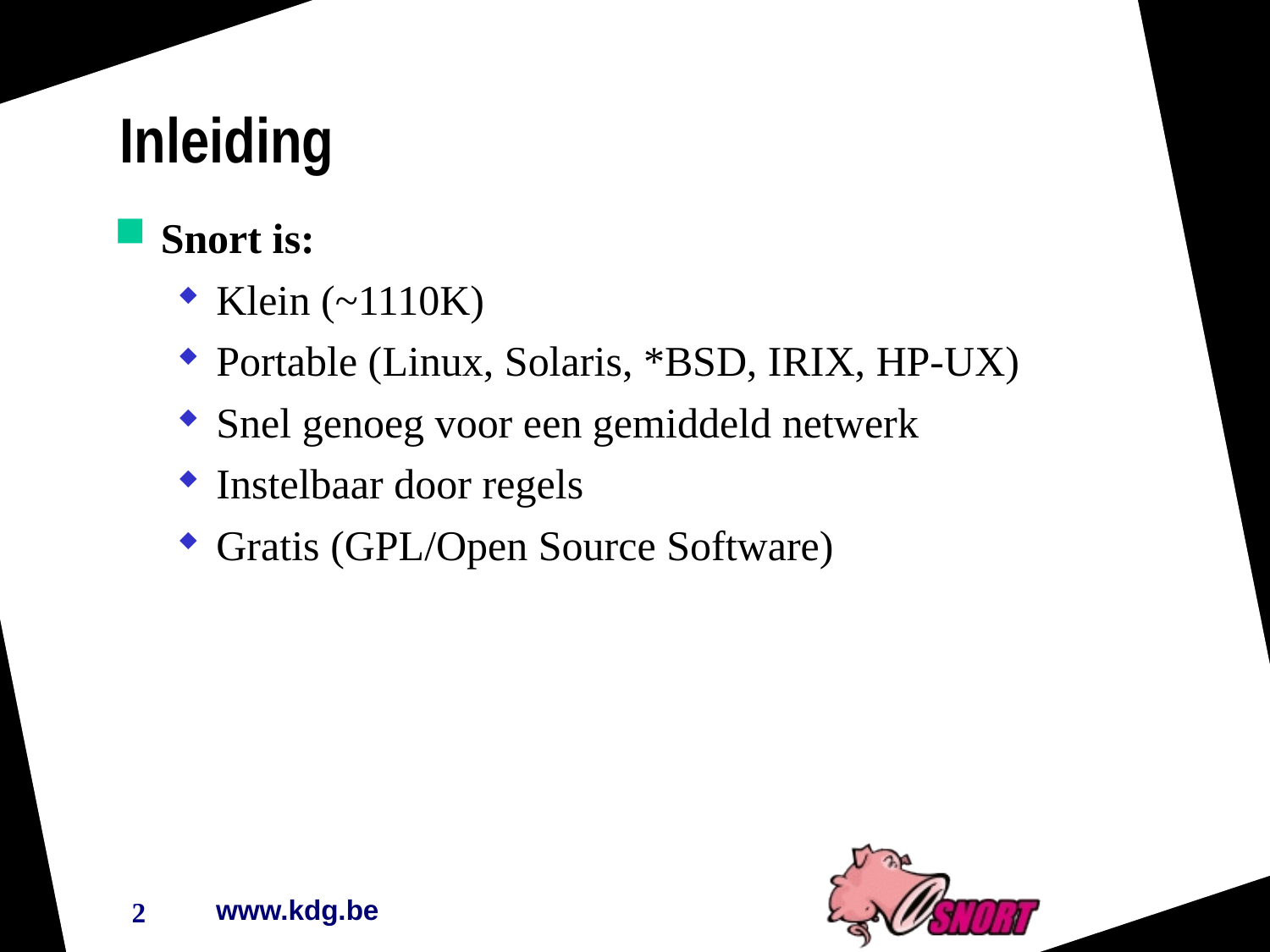

Inleiding
Snort is:
Klein (~1110K)‏
Portable (Linux, Solaris, *BSD, IRIX, HP-UX)‏
Snel genoeg voor een gemiddeld netwerk
Instelbaar door regels
Gratis (GPL/Open Source Software)‏